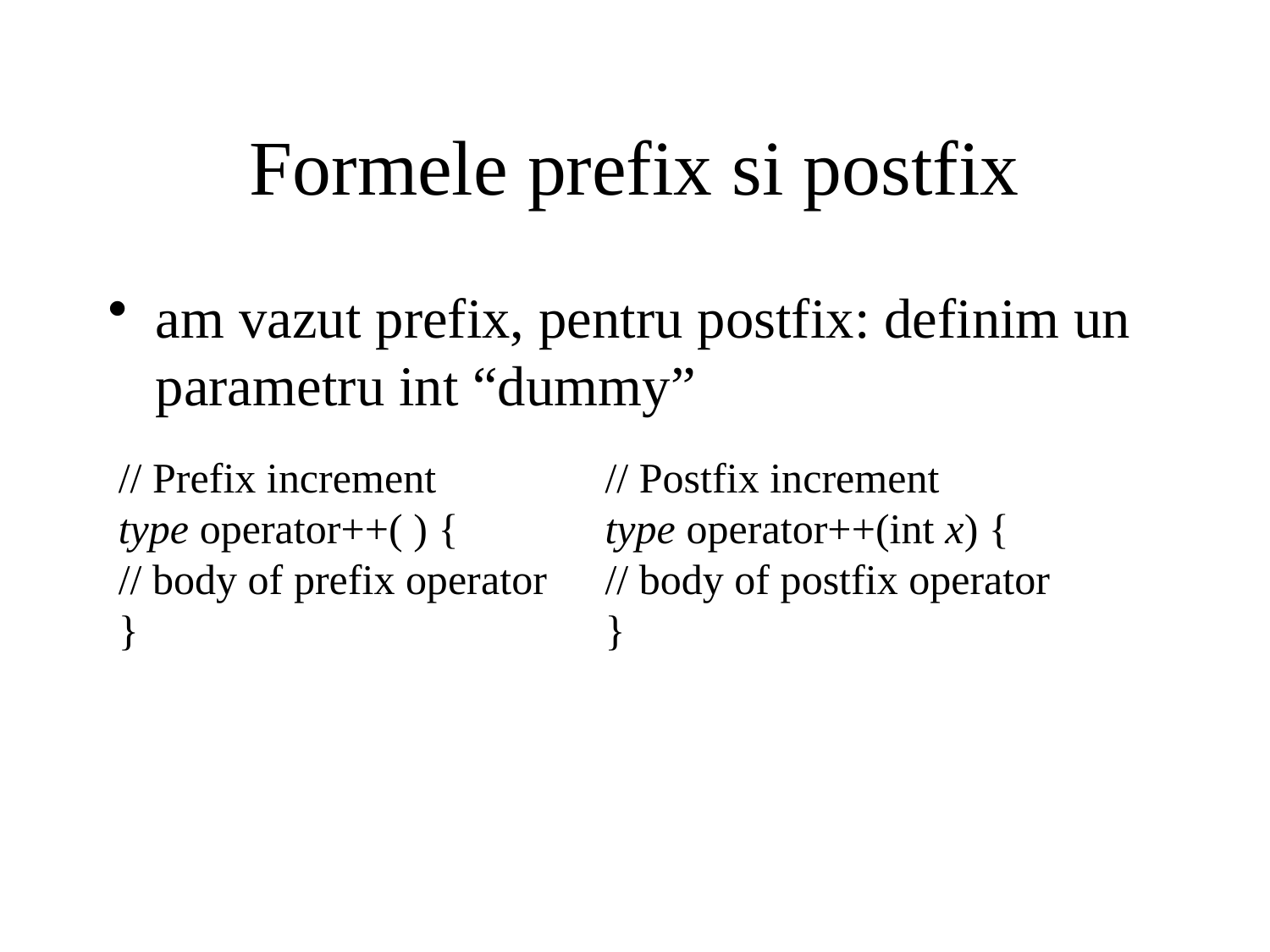

# Formele prefix si postfix
am vazut prefix, pentru postfix: definim un parametru int “dummy”

// Prefix increment
type operator++( ) {
// body of prefix operator
}
// Postfix increment
type operator++(int x) {
// body of postfix operator
}